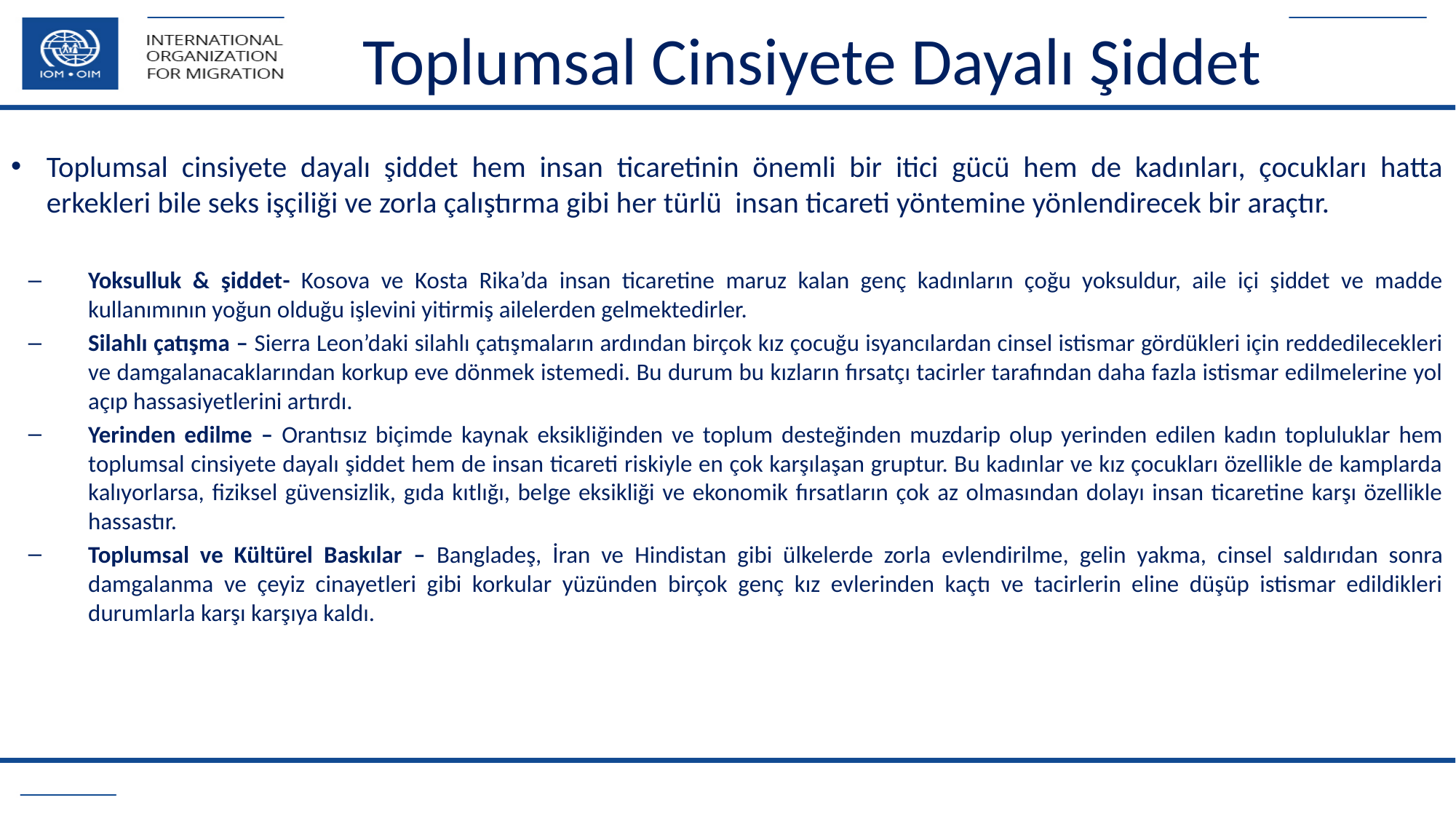

Toplumsal Cinsiyete Dayalı Şiddet
Toplumsal cinsiyete dayalı şiddet hem insan ticaretinin önemli bir itici gücü hem de kadınları, çocukları hatta erkekleri bile seks işçiliği ve zorla çalıştırma gibi her türlü  insan ticareti yöntemine yönlendirecek bir araçtır.

Yoksulluk & şiddet- Kosova ve Kosta Rika’da insan ticaretine maruz kalan genç kadınların çoğu yoksuldur, aile içi şiddet ve madde kullanımının yoğun olduğu işlevini yitirmiş ailelerden gelmektedirler.
Silahlı çatışma – Sierra Leon’daki silahlı çatışmaların ardından birçok kız çocuğu isyancılardan cinsel istismar gördükleri için reddedilecekleri ve damgalanacaklarından korkup eve dönmek istemedi. Bu durum bu kızların fırsatçı tacirler tarafından daha fazla istismar edilmelerine yol açıp hassasiyetlerini artırdı.
Yerinden edilme – Orantısız biçimde kaynak eksikliğinden ve toplum desteğinden muzdarip olup yerinden edilen kadın topluluklar hem toplumsal cinsiyete dayalı şiddet hem de insan ticareti riskiyle en çok karşılaşan gruptur. Bu kadınlar ve kız çocukları özellikle de kamplarda kalıyorlarsa, fiziksel güvensizlik, gıda kıtlığı, belge eksikliği ve ekonomik fırsatların çok az olmasından dolayı insan ticaretine karşı özellikle hassastır.
Toplumsal ve Kültürel Baskılar – Bangladeş, İran ve Hindistan gibi ülkelerde zorla evlendirilme, gelin yakma, cinsel saldırıdan sonra damgalanma ve çeyiz cinayetleri gibi korkular yüzünden birçok genç kız evlerinden kaçtı ve tacirlerin eline düşüp istismar edildikleri durumlarla karşı karşıya kaldı.